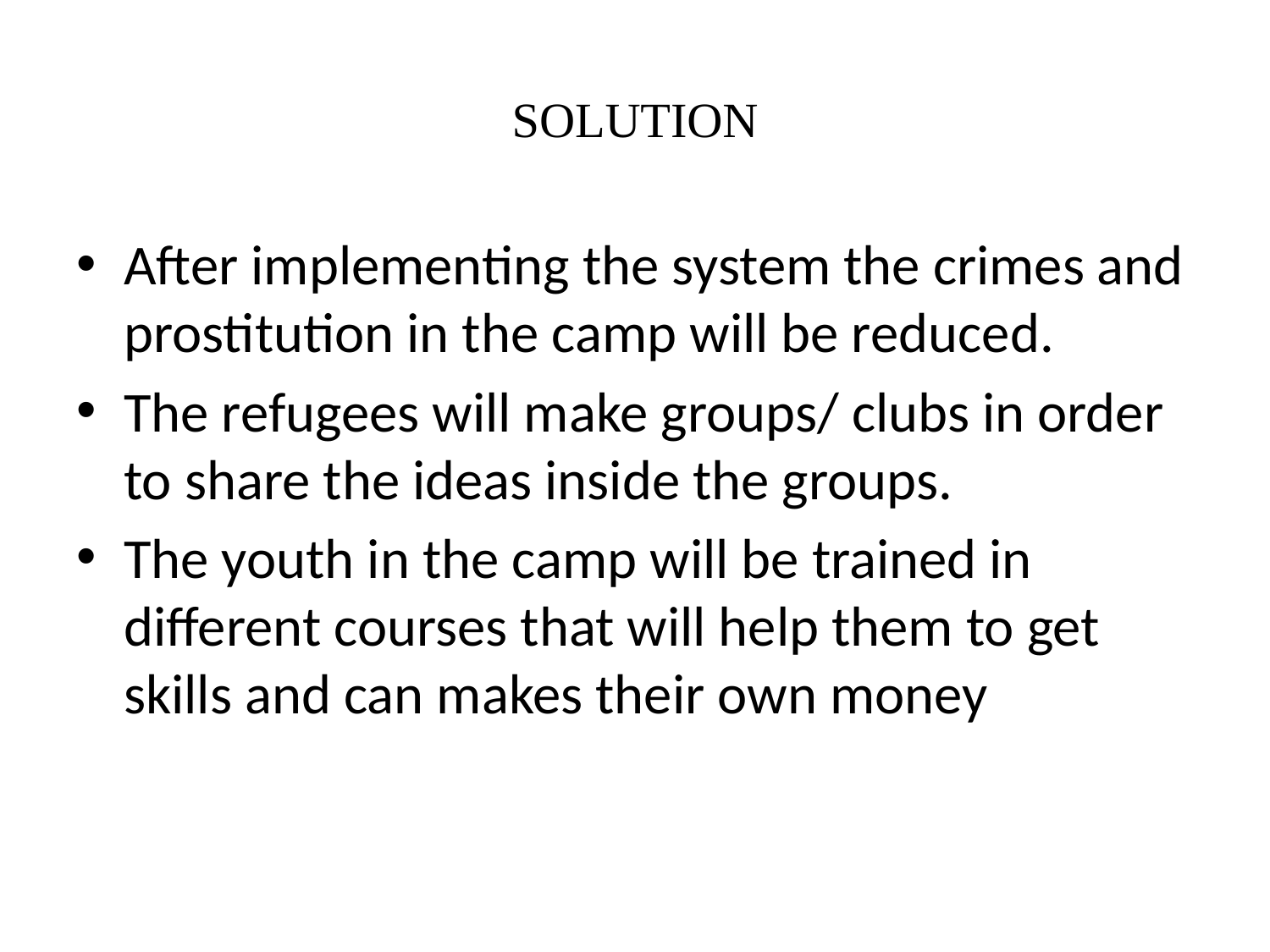

# SOLUTION
After implementing the system the crimes and prostitution in the camp will be reduced.
The refugees will make groups/ clubs in order to share the ideas inside the groups.
The youth in the camp will be trained in different courses that will help them to get skills and can makes their own money